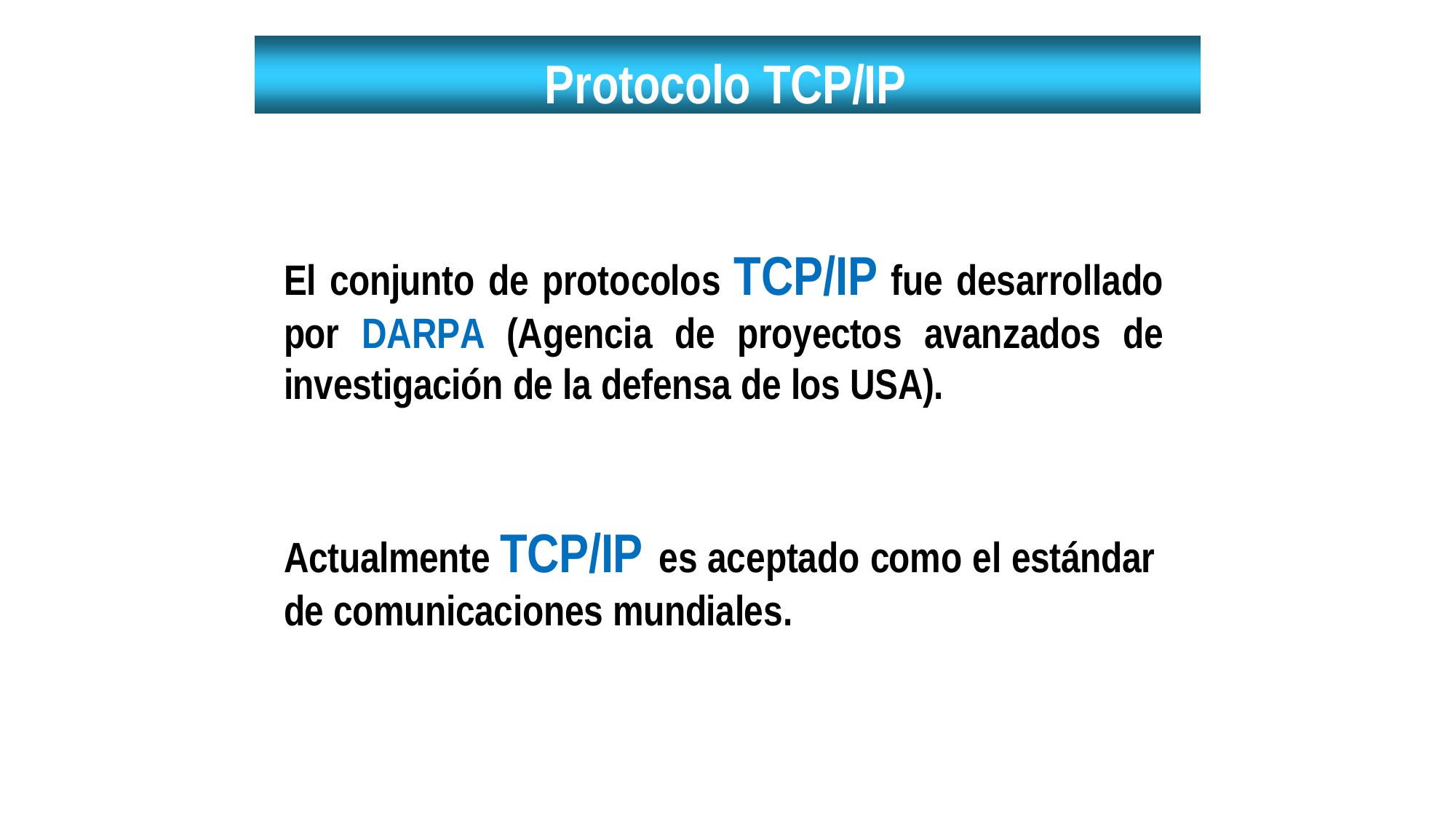

# Protocolo TCP/IP
El conjunto de protocolos TCP/IP fue desarrollado por  DARPA  (Agencia  de  proyectos  avanzados  de investigación de la defensa de los USA).

Actualmente TCP/IP es aceptado como el estándar
de comunicaciones mundiales.